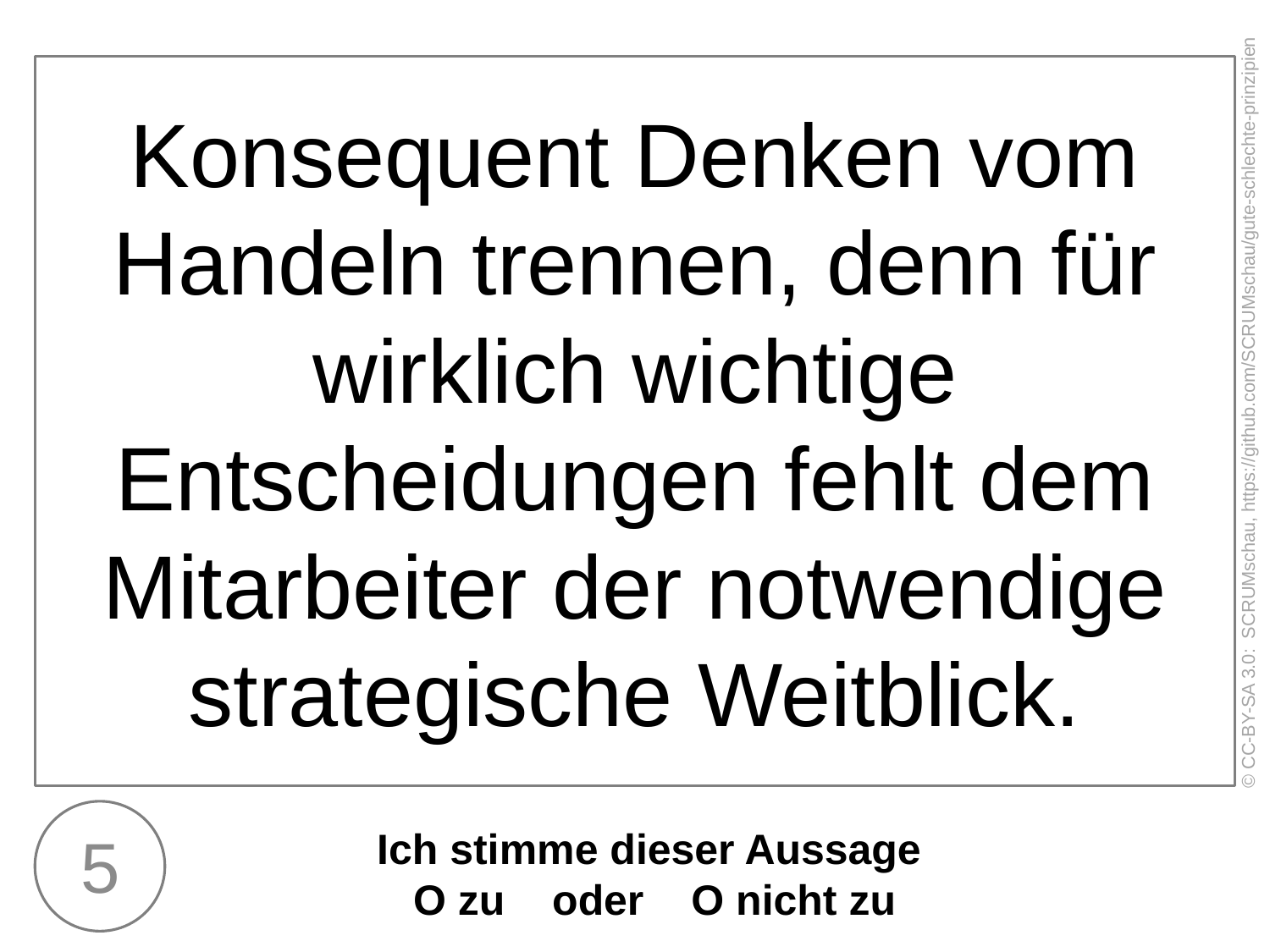

Konsequent Denken vom Handeln trennen, denn für wirklich wichtige Entscheidungen fehlt dem Mitarbeiter der notwendige strategische Weitblick.
5